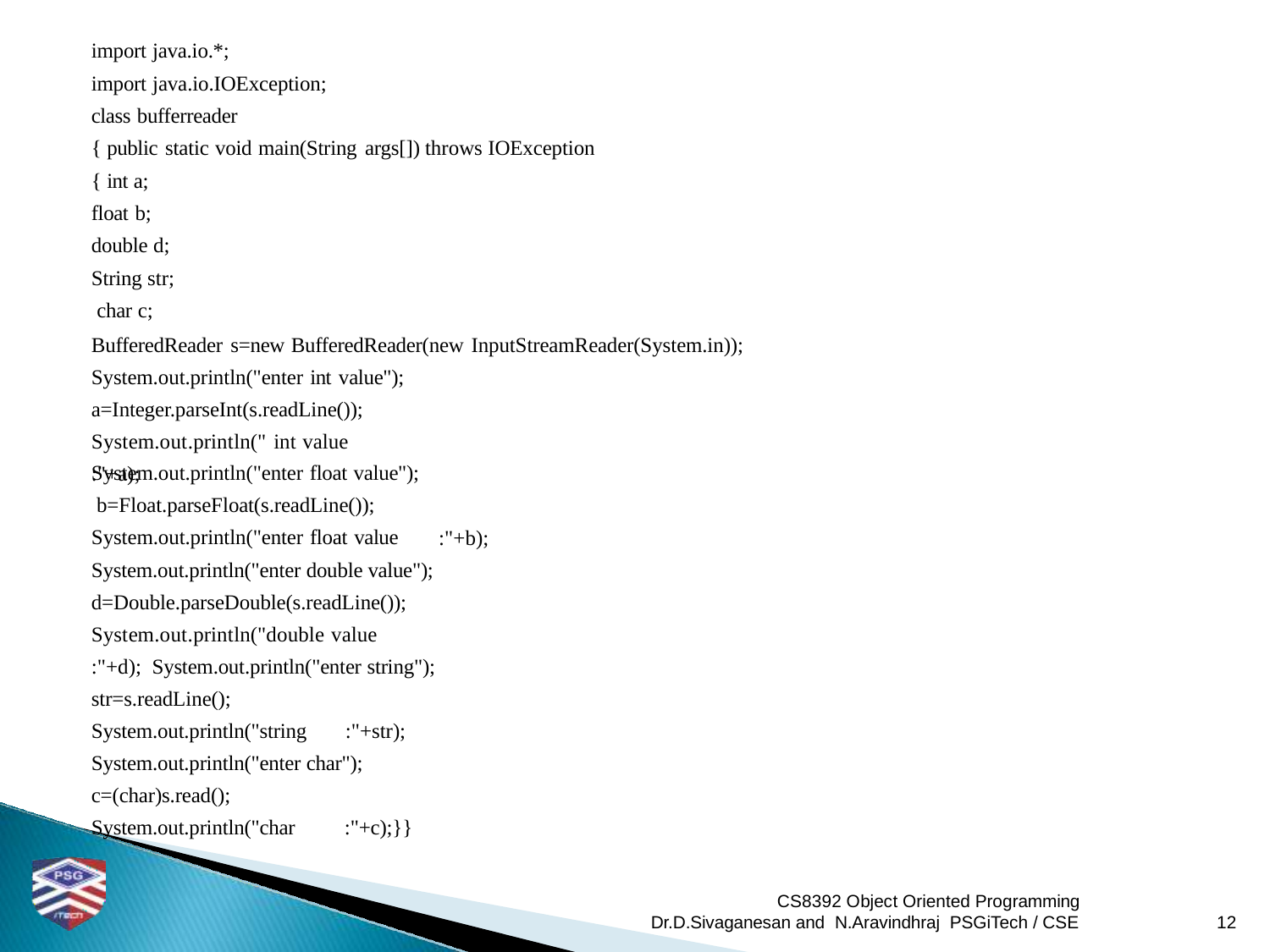

import java.io.*;
import java.io.IOException;
class bufferreader
{ public static void main(String args[]) throws IOException
{ int a;  float b;  double d;  String str;  char c;
BufferedReader s=new BufferedReader(new InputStreamReader(System.in));  System.out.println("enter int value");
a=Integer.parseInt(s.readLine());  System.out.println(" int value	:"+a);
System.out.println("enter float value");  b=Float.parseFloat(s.readLine());  System.out.println("enter float value
:"+b);
System.out.println("enter double value");  d=Double.parseDouble(s.readLine());  System.out.println("double value	:"+d);  System.out.println("enter string");  str=s.readLine();  System.out.println("string	:"+str);  System.out.println("enter char");  c=(char)s.read();
System.out.println("char	:"+c);}}
CS8392 Object Oriented Programming
Dr.D.Sivaganesan and N.Aravindhraj PSGiTech / CSE
12